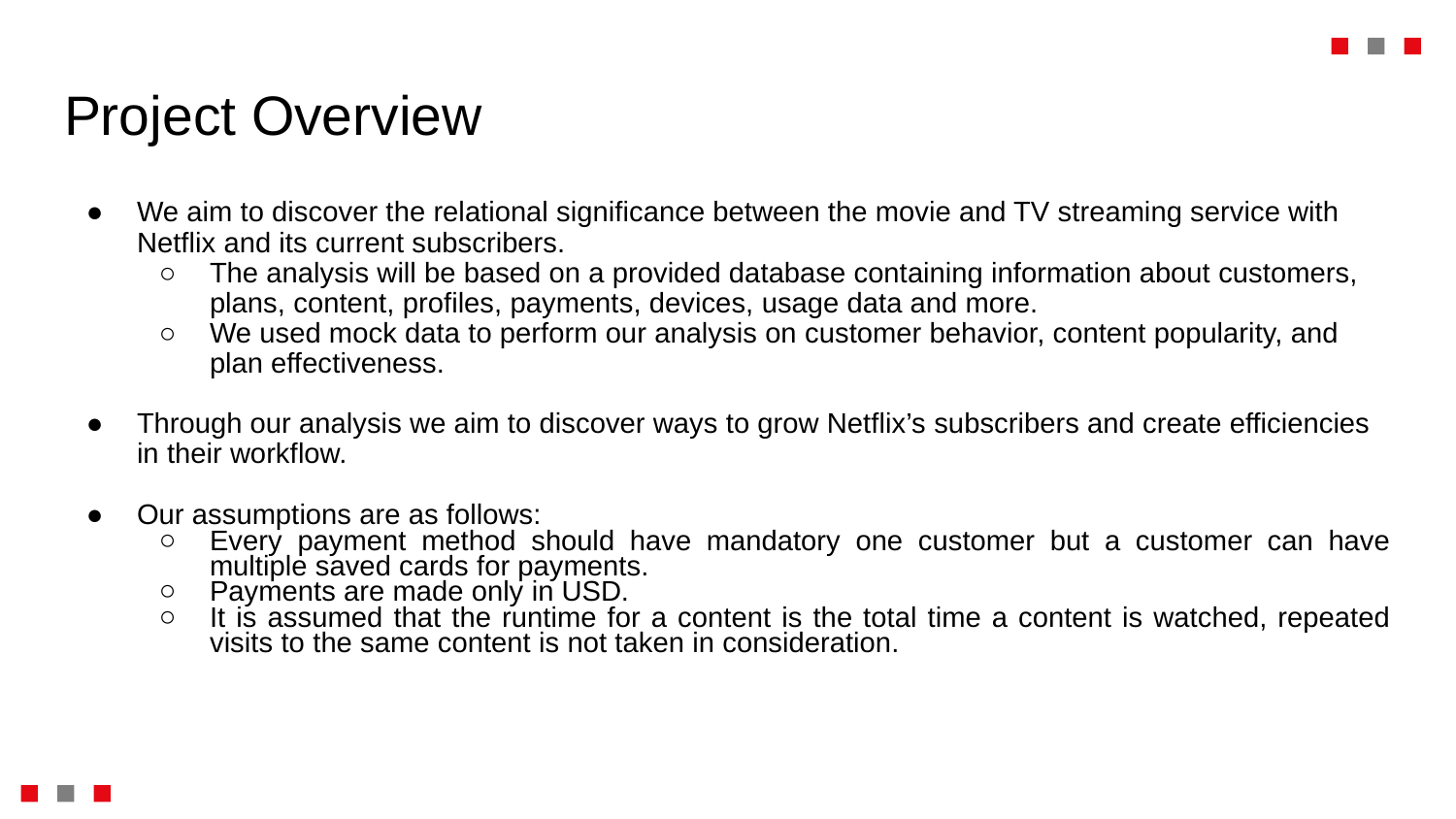

# Project Overview
We aim to discover the relational significance between the movie and TV streaming service with Netflix and its current subscribers.
The analysis will be based on a provided database containing information about customers, plans, content, profiles, payments, devices, usage data and more.
We used mock data to perform our analysis on customer behavior, content popularity, and plan effectiveness.

Through our analysis we aim to discover ways to grow Netflix’s subscribers and create efficiencies in their workflow.

Our assumptions are as follows:
Every payment method should have mandatory one customer but a customer can have multiple saved cards for payments.
Payments are made only in USD.
It is assumed that the runtime for a content is the total time a content is watched, repeated visits to the same content is not taken in consideration.